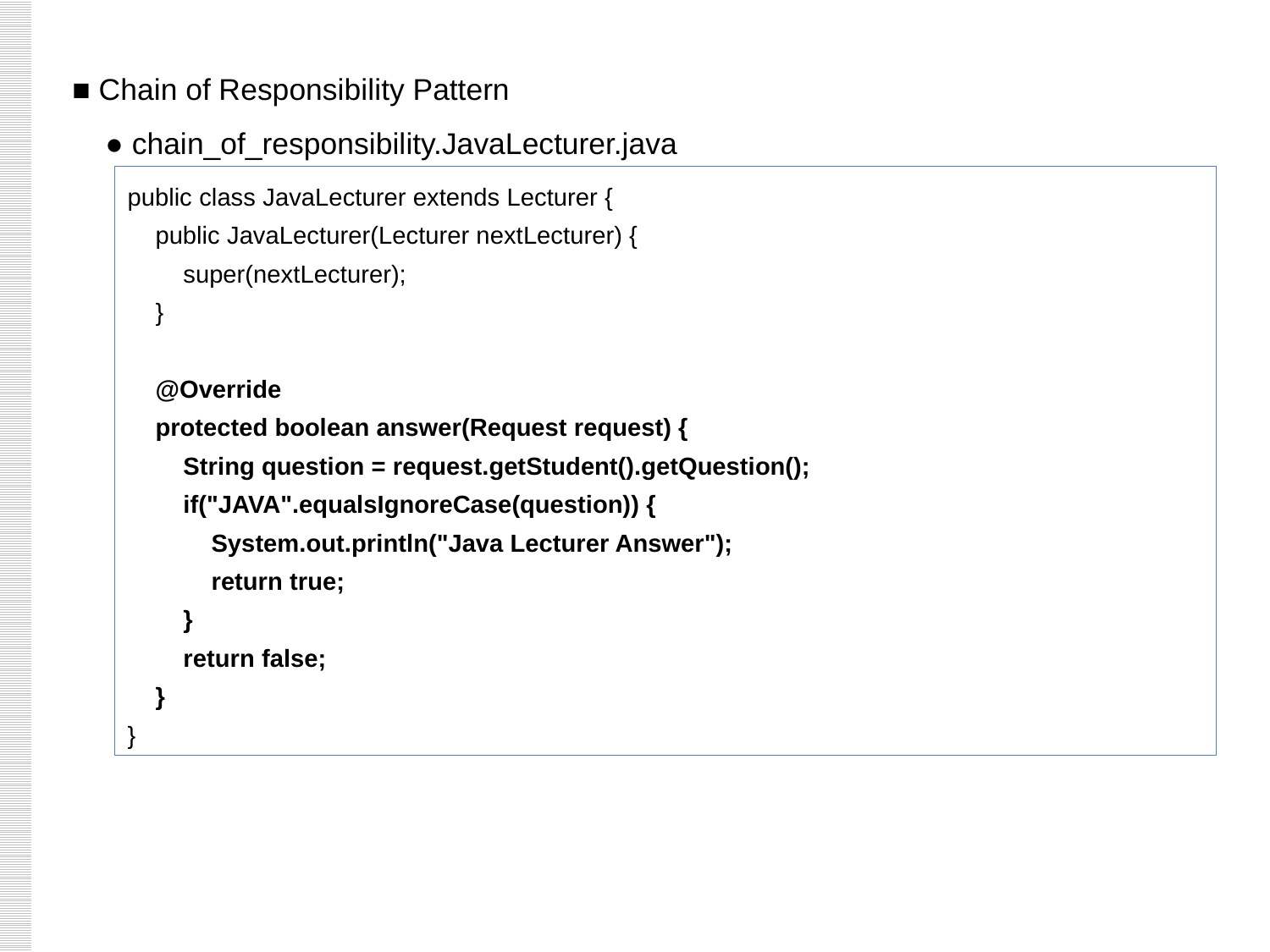

■ Chain of Responsibility Pattern
    ● chain_of_responsibility.JavaLecturer.java
public class JavaLecturer extends Lecturer {
    public JavaLecturer(Lecturer nextLecturer) {
        super(nextLecturer);
    }

    @Override
    protected boolean answer(Request request) {
        String question = request.getStudent().getQuestion();
        if("JAVA".equalsIgnoreCase(question)) {
            System.out.println("Java Lecturer Answer");
            return true;
        }
        return false;
    }
}